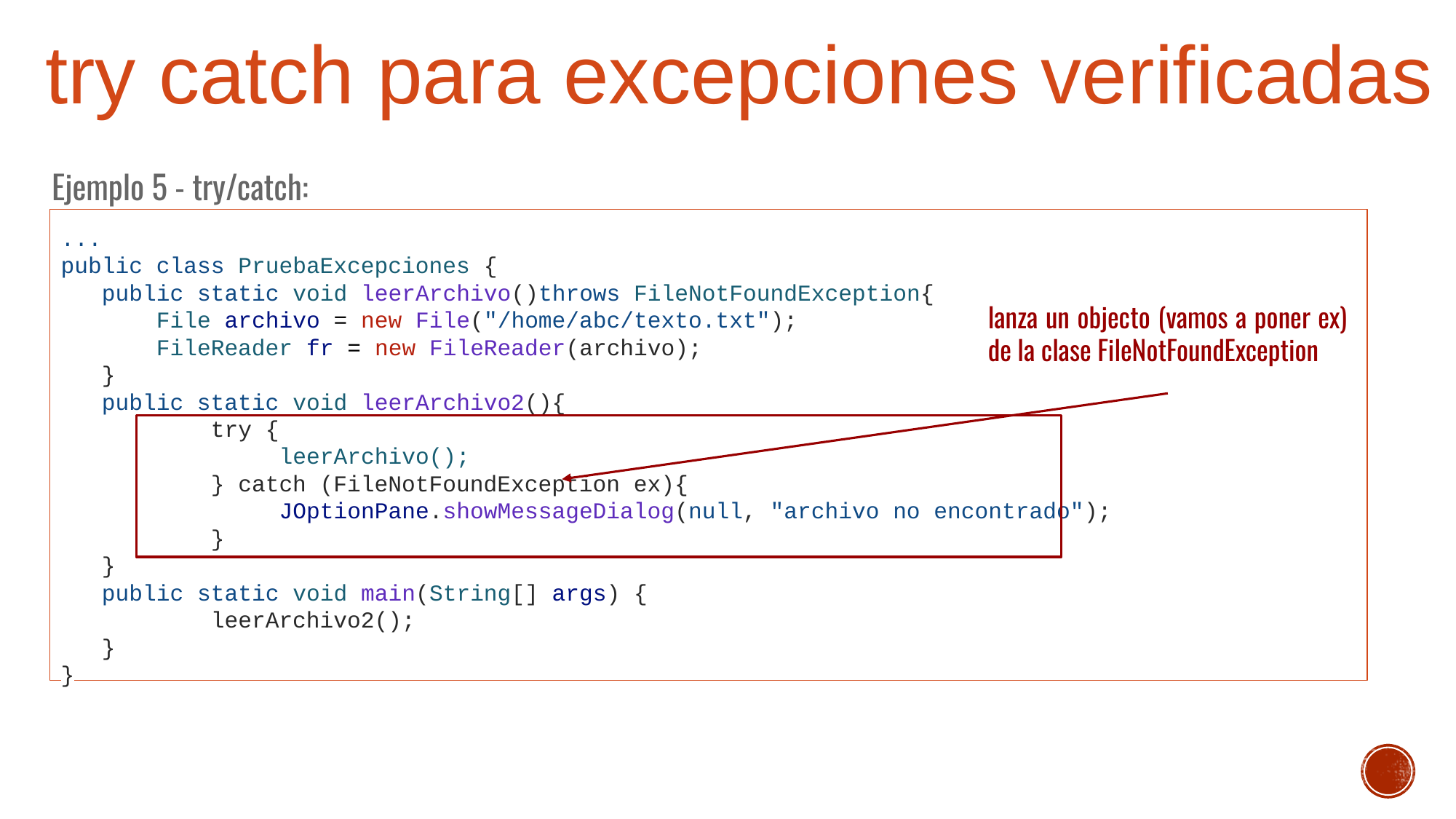

# try catch para excepciones verificadas
Ejemplo 5 - try/catch:
...
public class PruebaExcepciones {
   public static void leerArchivo()throws FileNotFoundException{
       File archivo = new File("/home/abc/texto.txt");
       FileReader fr = new FileReader(archivo);
   }
   public static void leerArchivo2(){
	   try {
	        leerArchivo();
	   } catch (FileNotFoundException ex){
    		JOptionPane.showMessageDialog(null, "archivo no encontrado");
	   }
   }
   public static void main(String[] args) {
	   leerArchivo2();
   }
}
lanza un objecto (vamos a poner ex) de la clase FileNotFoundException